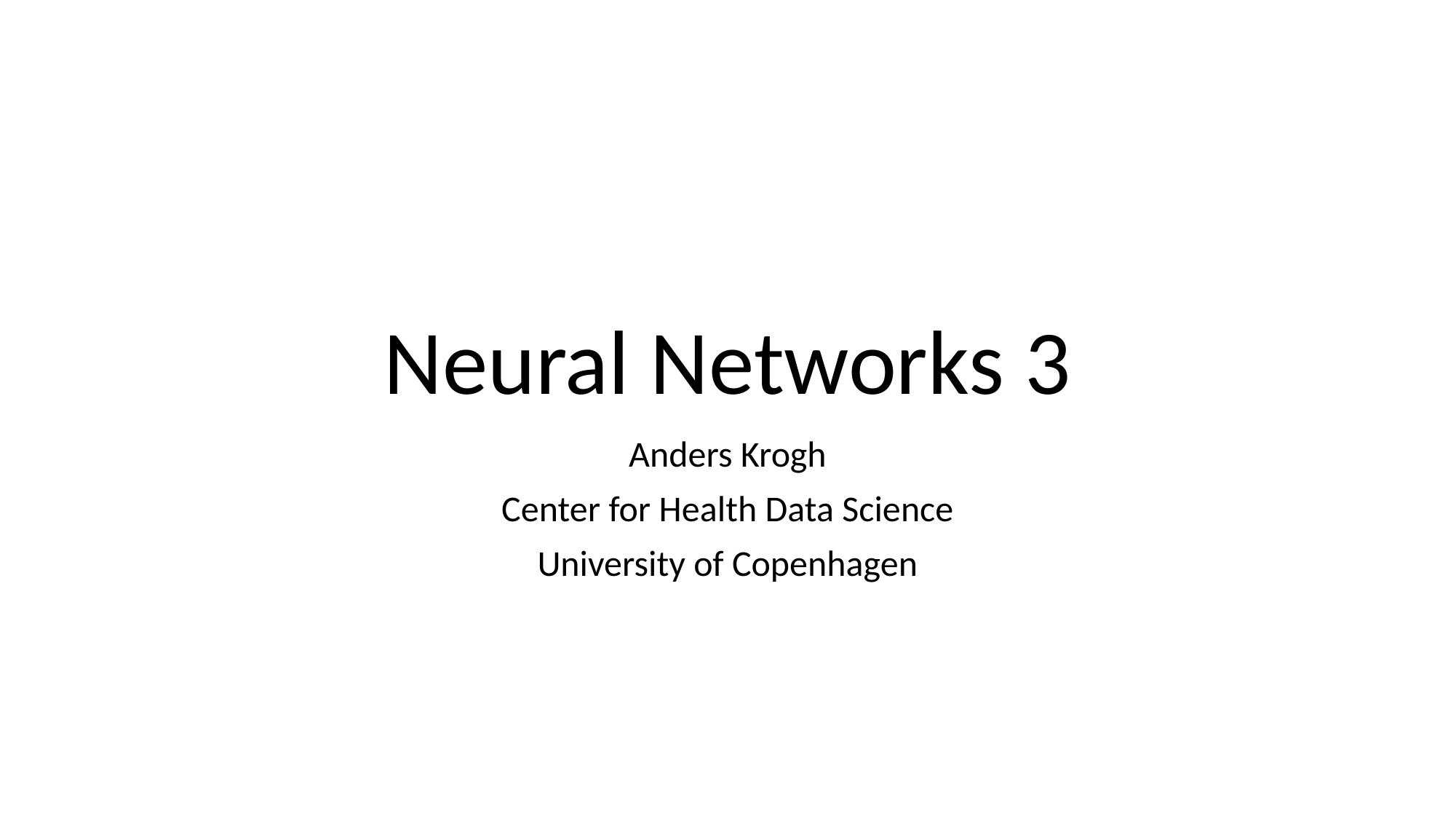

# Neural Networks 3
Anders Krogh
Center for Health Data Science
University of Copenhagen